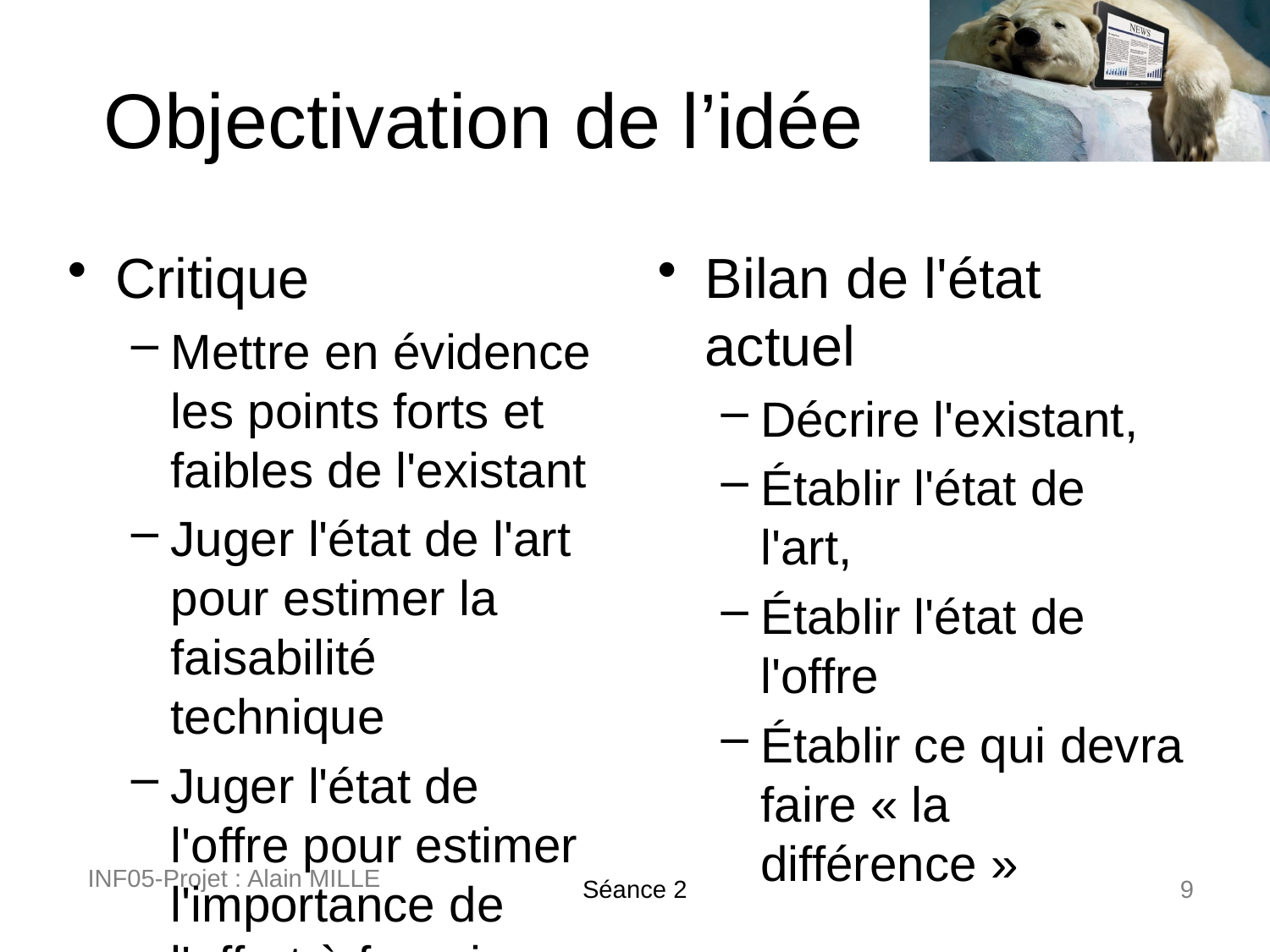

# Objectivation de l’idée
Critique
Mettre en évidence les points forts et faibles de l'existant
Juger l'état de l'art pour estimer la faisabilité technique
Juger l'état de l'offre pour estimer l'importance de l'effort à fournir
Bilan de l'état actuel
Décrire l'existant,
Établir l'état de l'art,
Établir l'état de l'offre
Établir ce qui devra faire « la différence »
INF05-Projet : Alain MILLE
Séance 2
9